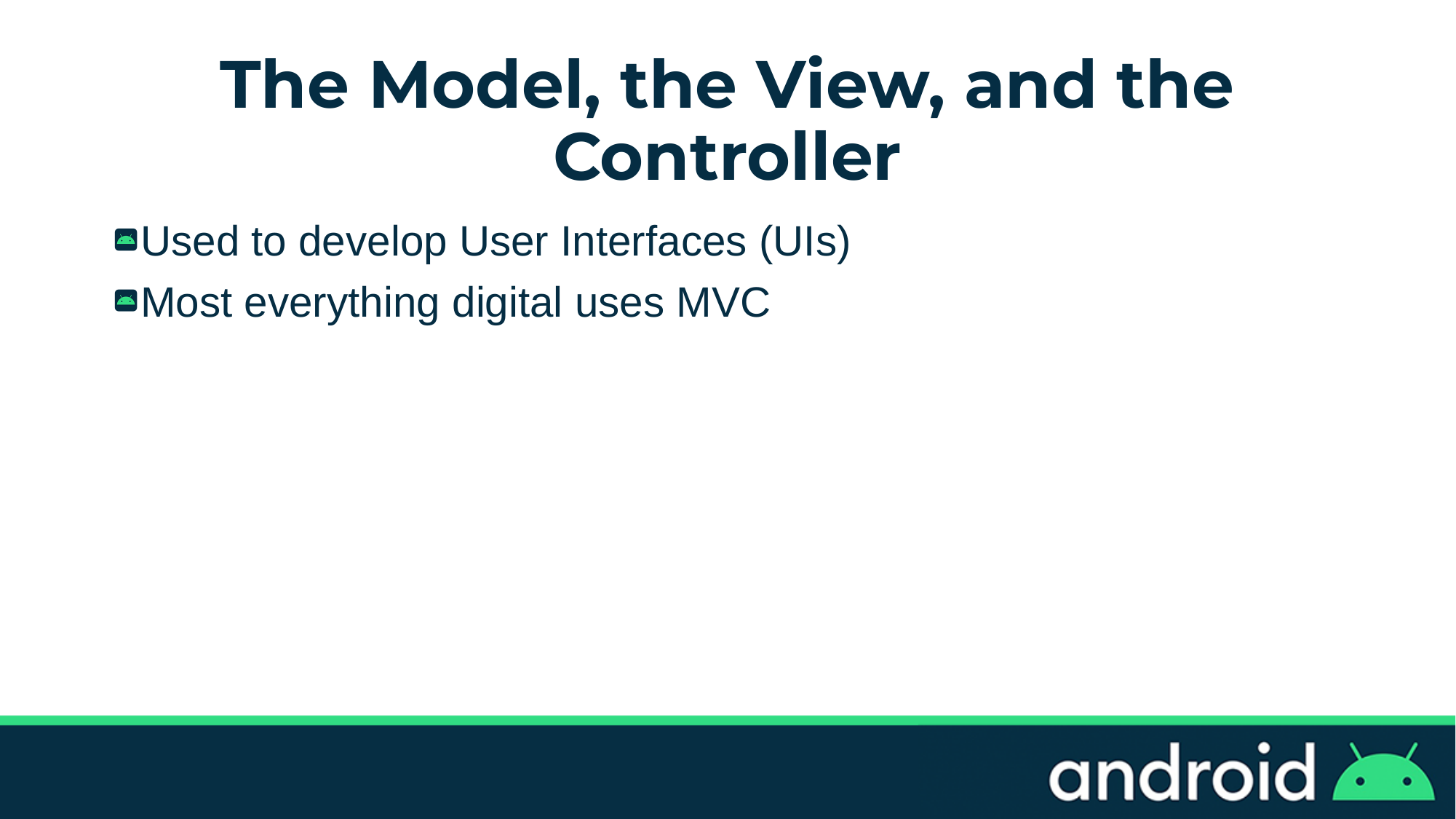

# The Model, the View, and the Controller
Used to develop User Interfaces (UIs)
Most everything digital uses MVC